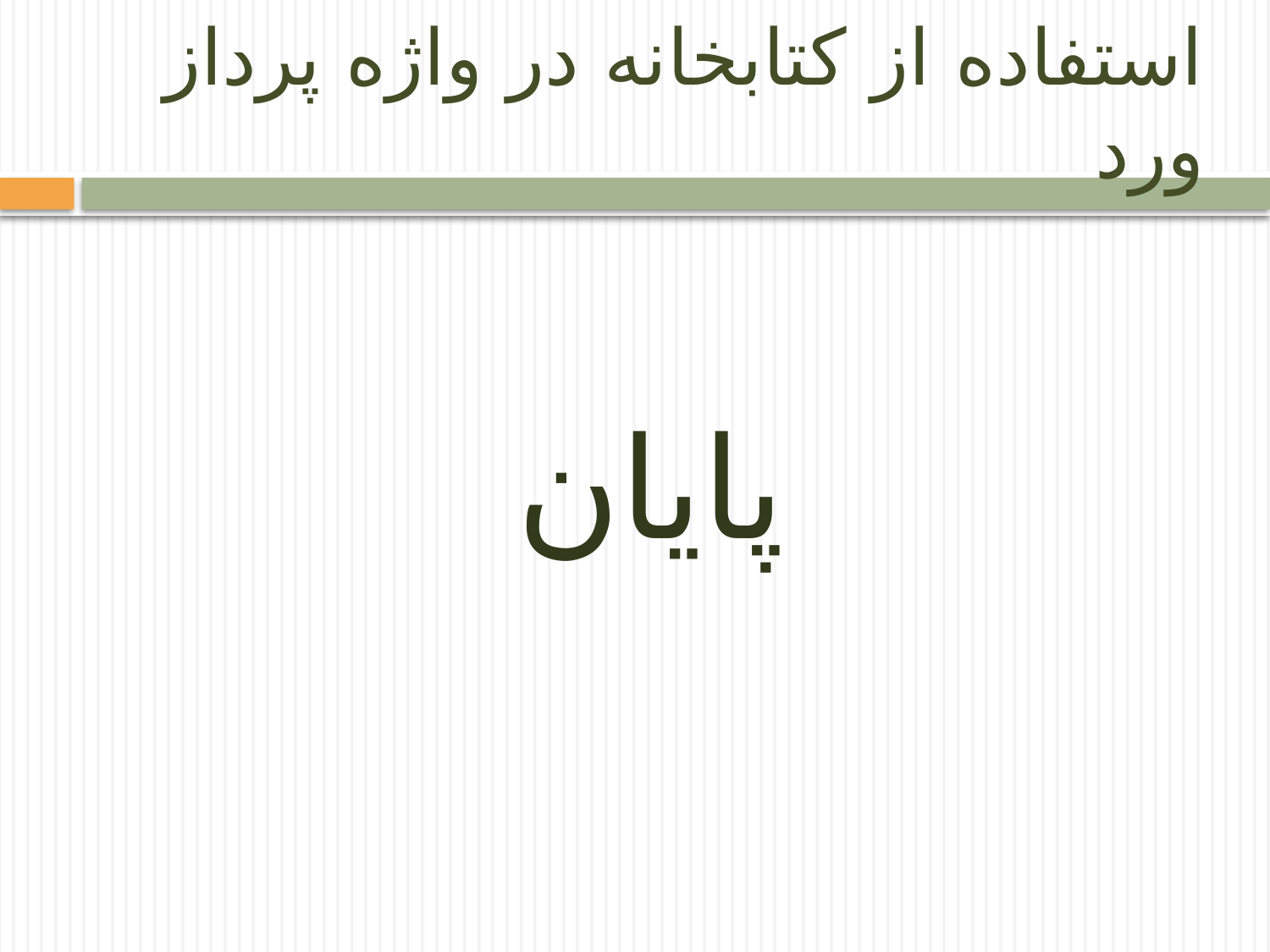

# استفاده از کتابخانه در واژه پرداز ورد
پایان